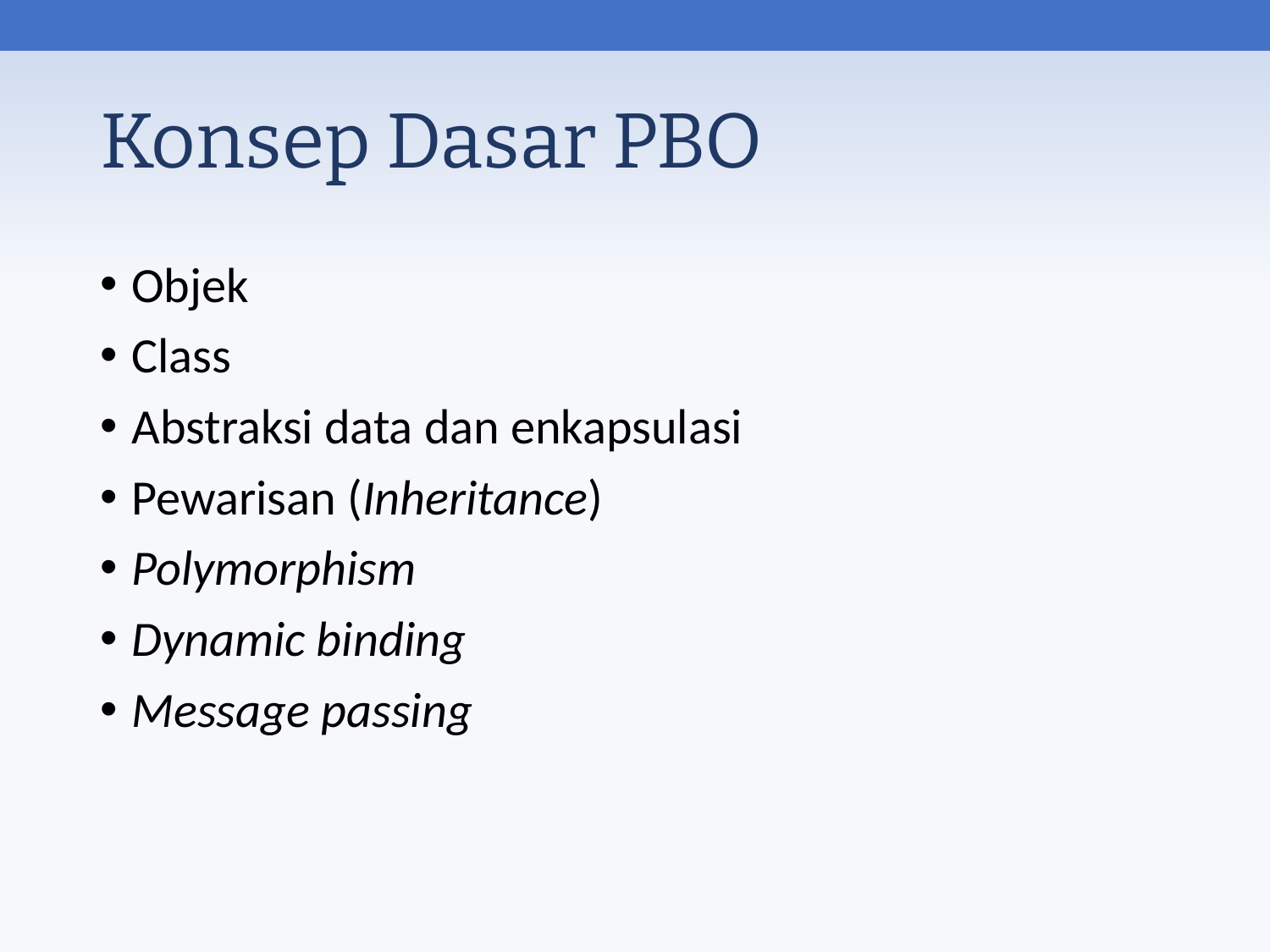

# Konsep Dasar PBO
Objek
Class
Abstraksi data dan enkapsulasi
Pewarisan (Inheritance)
Polymorphism
Dynamic binding
Message passing